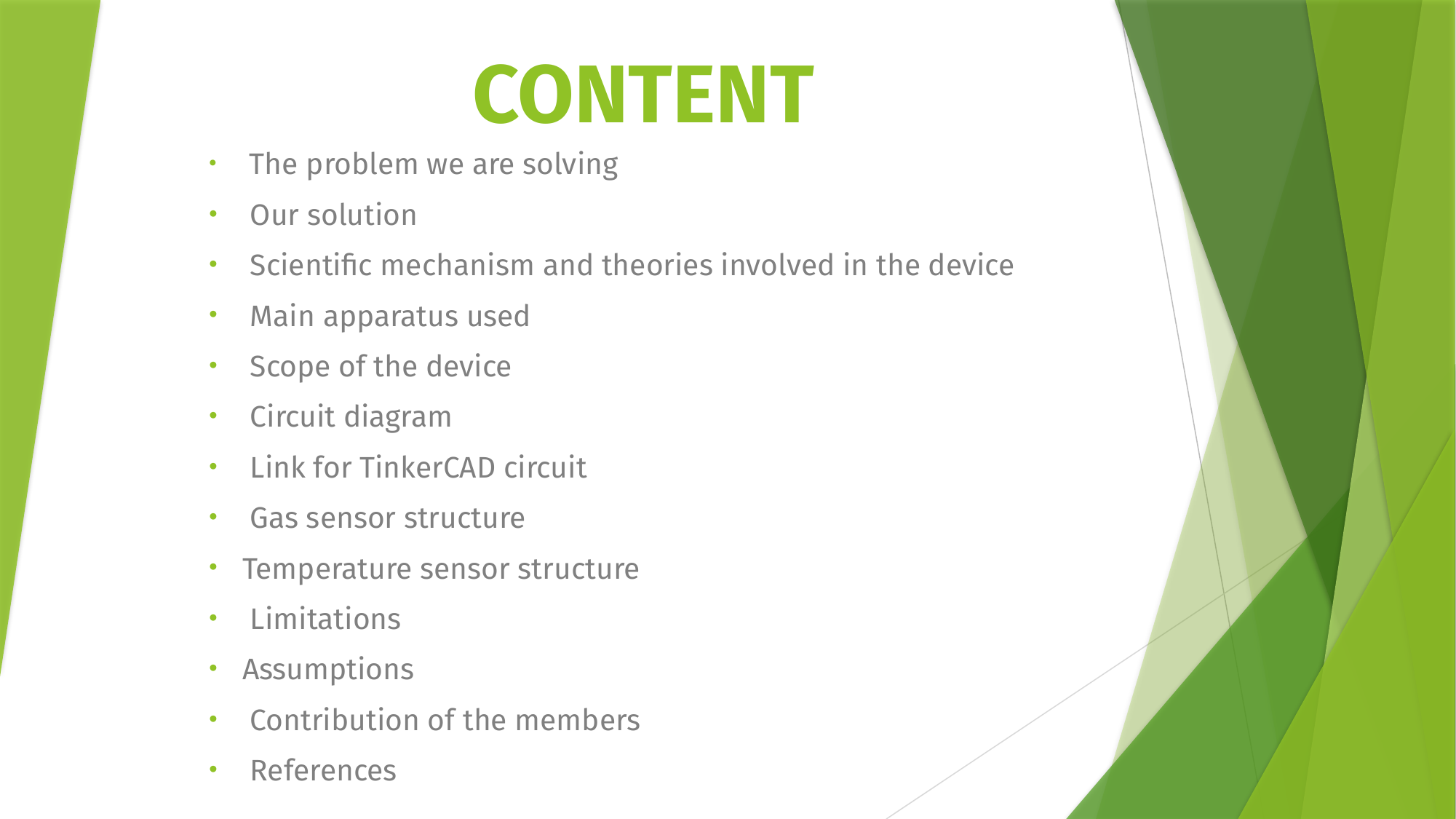

# CONTENT
 The problem we are solving
 Our solution
 Scientific mechanism and theories involved in the device
 Main apparatus used
 Scope of the device
 Circuit diagram
 Link for TinkerCAD circuit
 Gas sensor structure
Temperature sensor structure
 Limitations
Assumptions
 Contribution of the members
 References